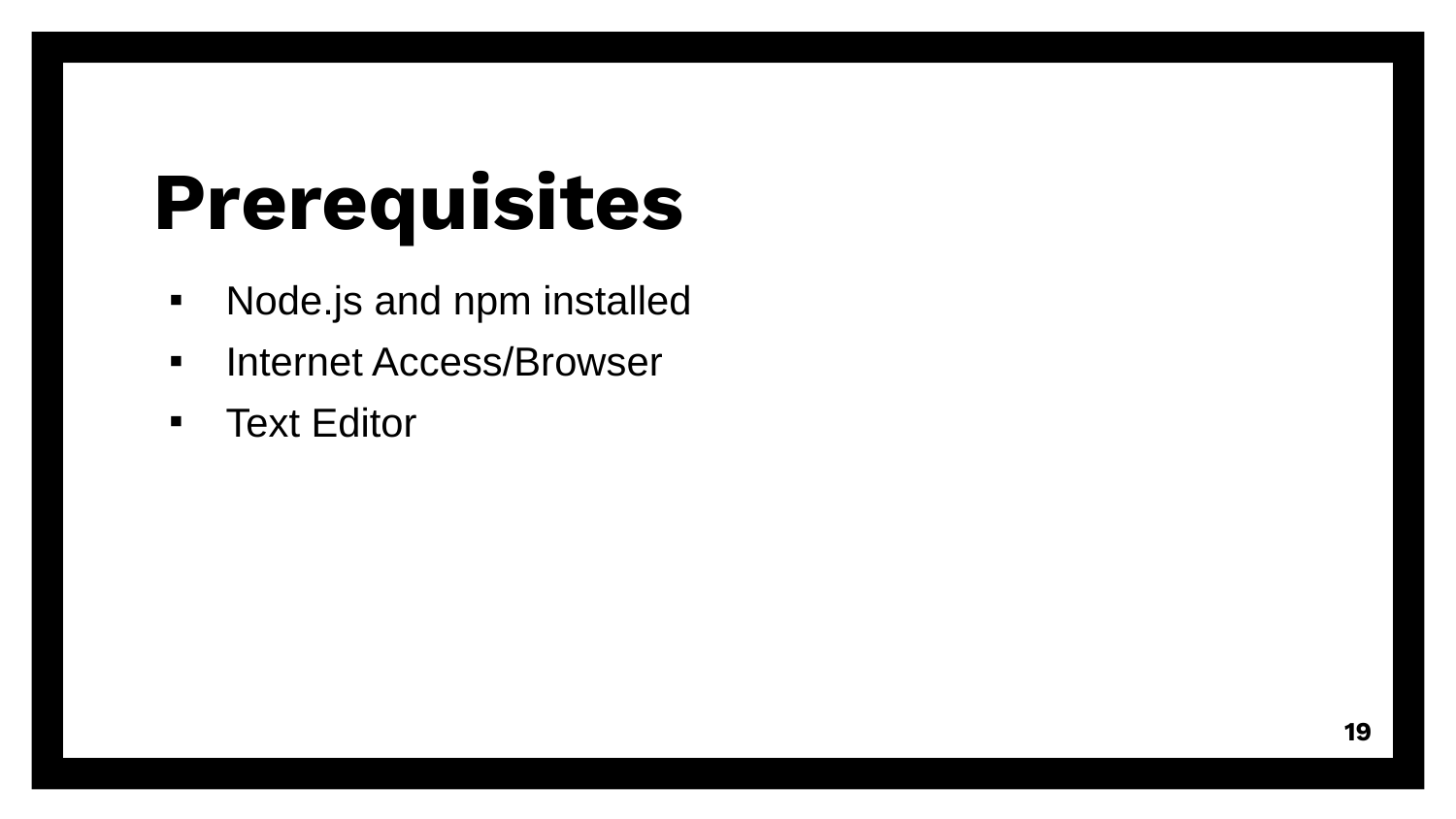

# Prerequisites
Node.js and npm installed
Internet Access/Browser
Text Editor
19